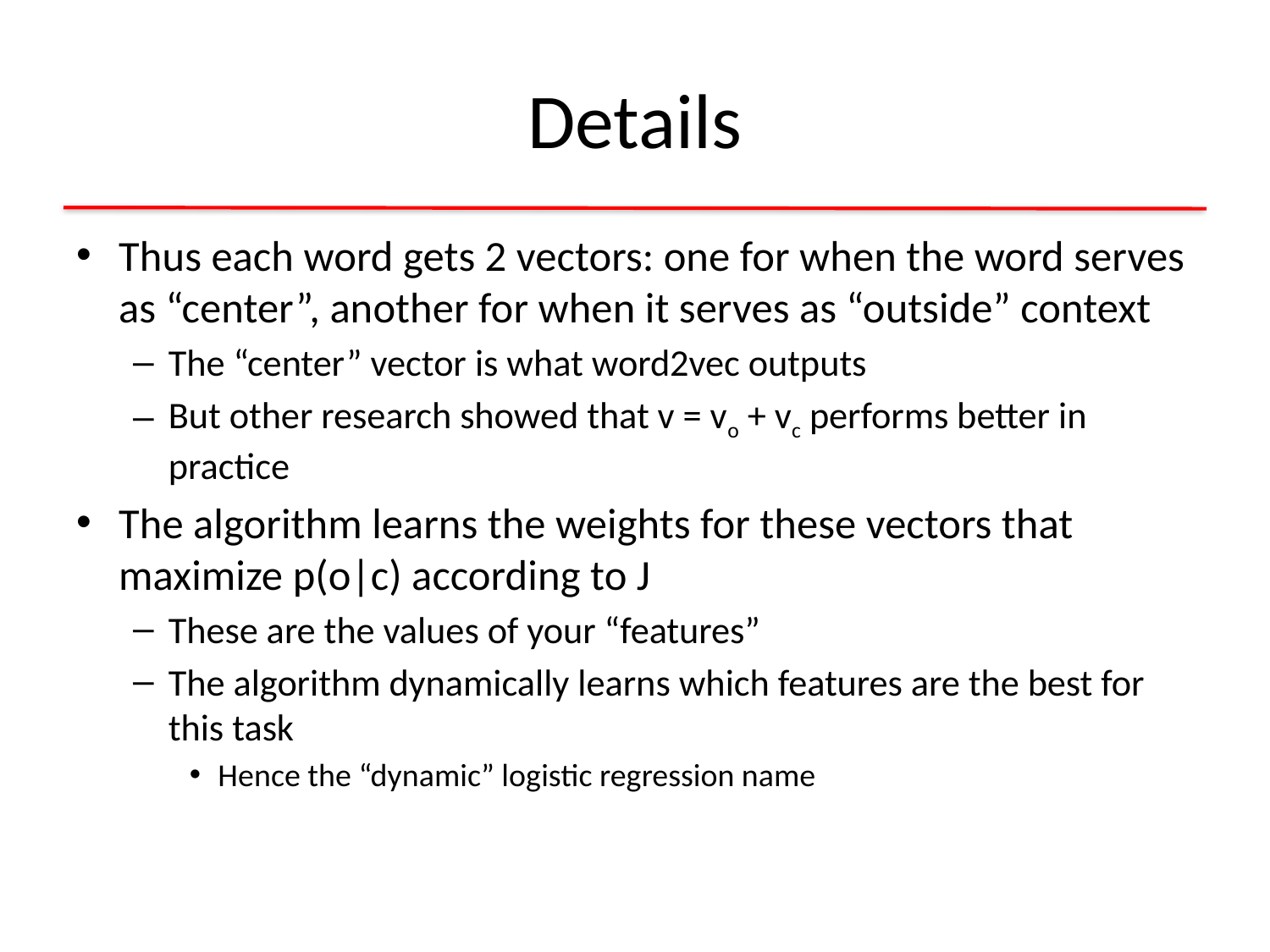

# Details
Thus each word gets 2 vectors: one for when the word serves as “center”, another for when it serves as “outside” context
The “center” vector is what word2vec outputs
But other research showed that v = vo + vc performs better in practice
The algorithm learns the weights for these vectors that maximize p(o|c) according to J
These are the values of your “features”
The algorithm dynamically learns which features are the best for this task
Hence the “dynamic” logistic regression name